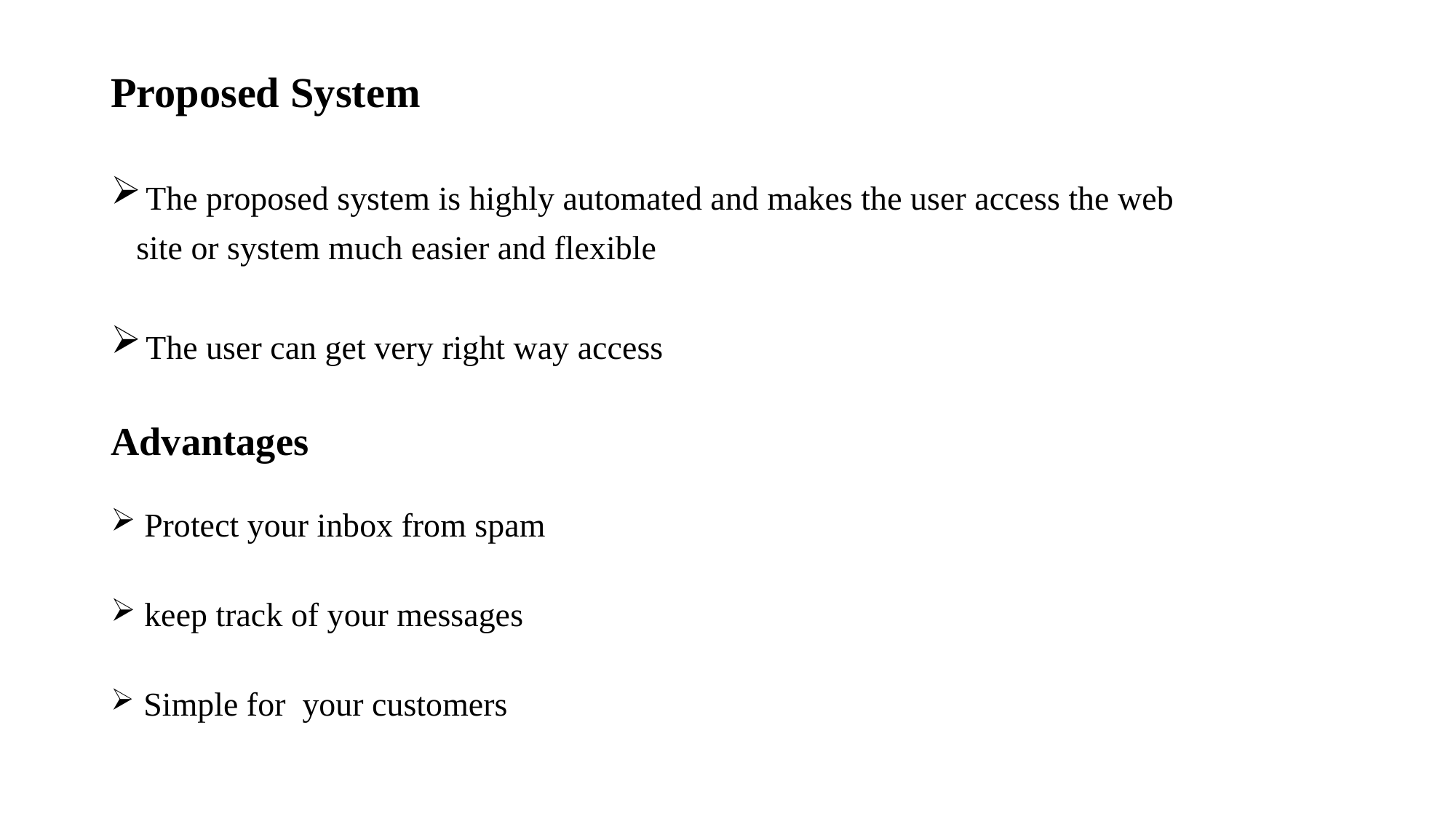

# Proposed System
 The proposed system is highly automated and makes the user access the web site or system much easier and flexible

 The user can get very right way access

Advantages

 Protect your inbox from spam

 keep track of your messages

 Simple for  your customers